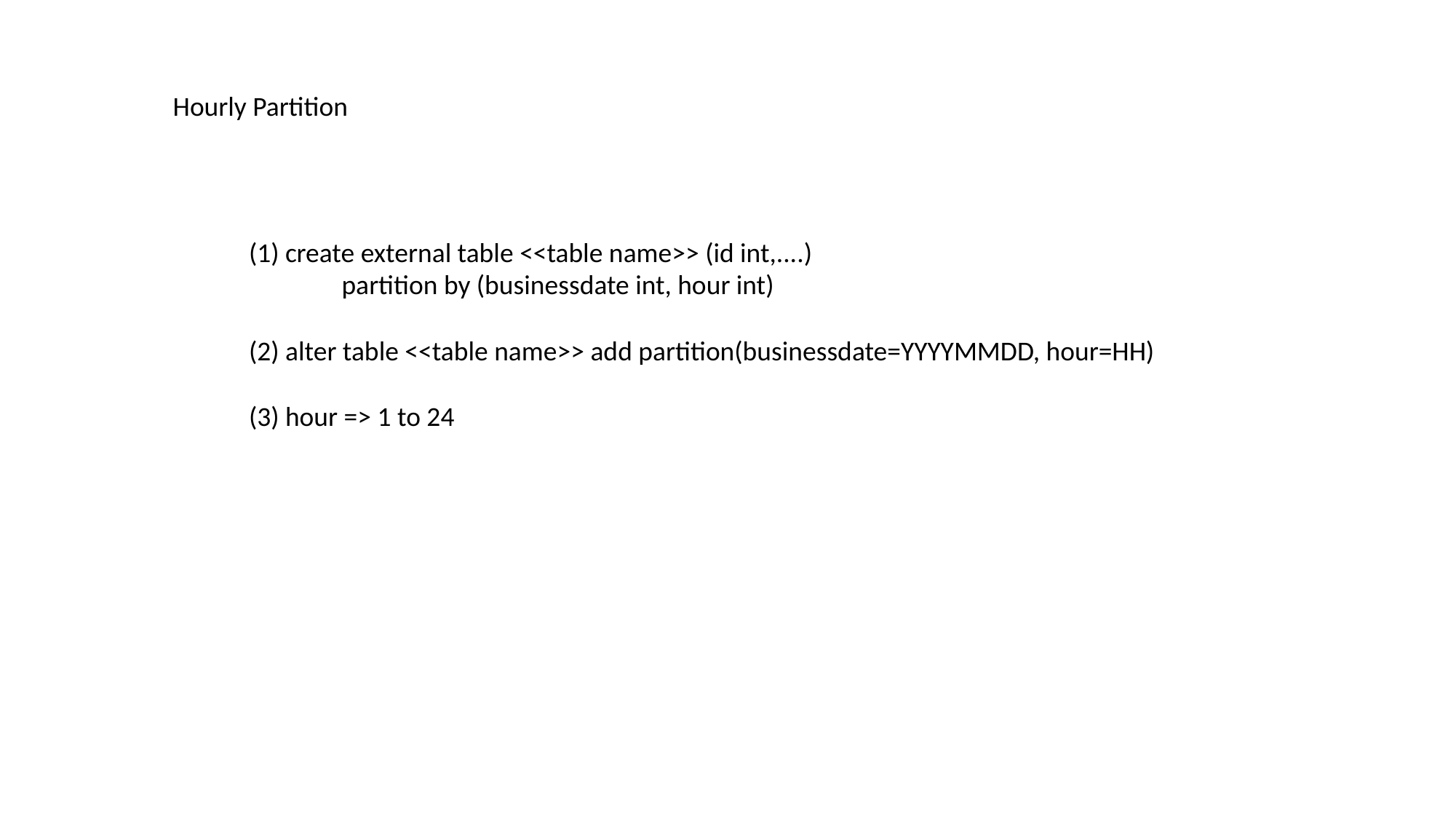

Hourly Partition
(1) create external table <<table name>> (id int,....)
               partition by (businessdate int, hour int)

(2) alter table <<table name>> add partition(businessdate=YYYYMMDD, hour=HH)

(3) hour => 1 to 24